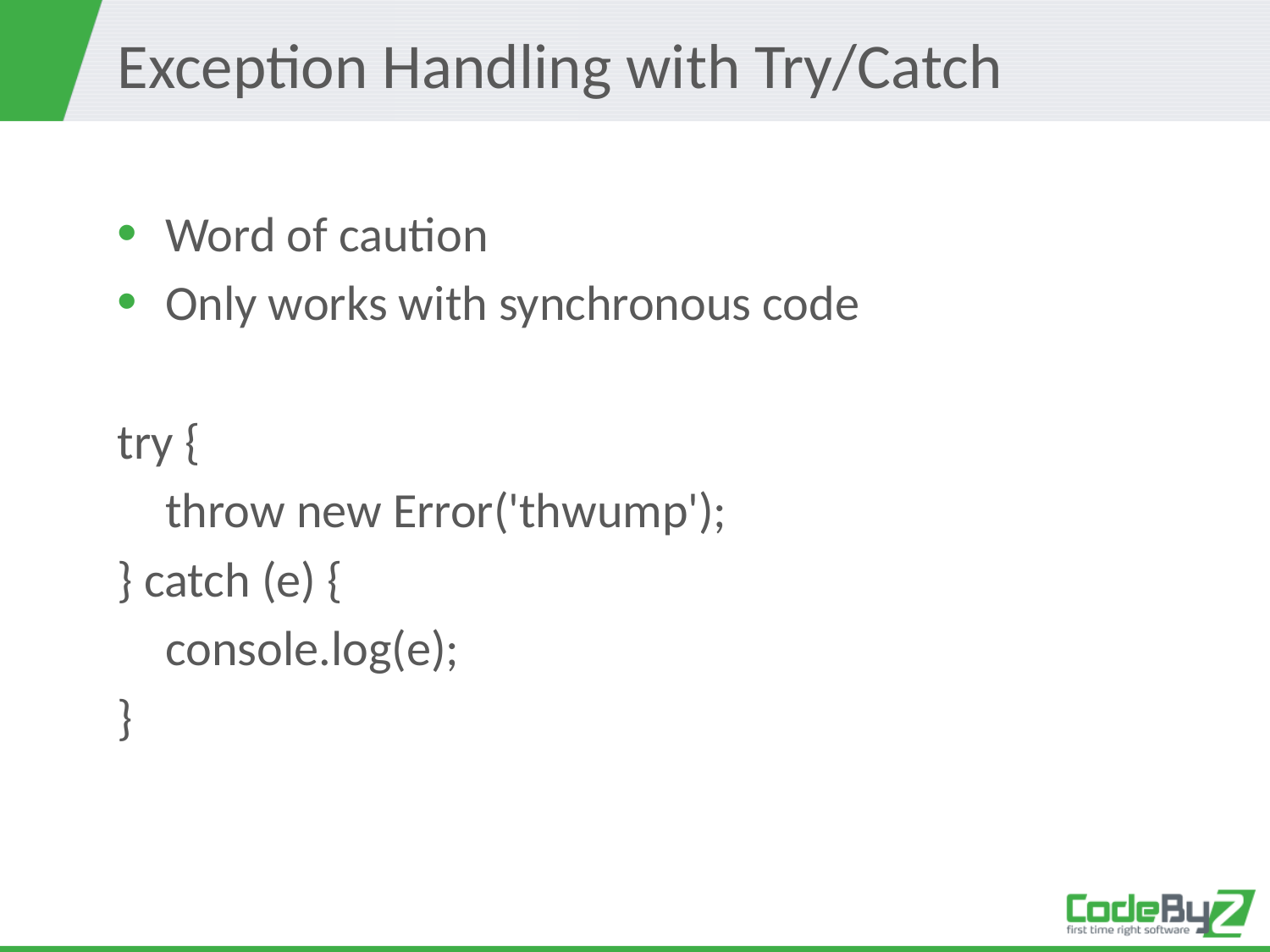

# Exception Handling with Try/Catch
Word of caution
Only works with synchronous code

try {
	throw new Error('thwump');
} catch (e) {
	console.log(e);
}